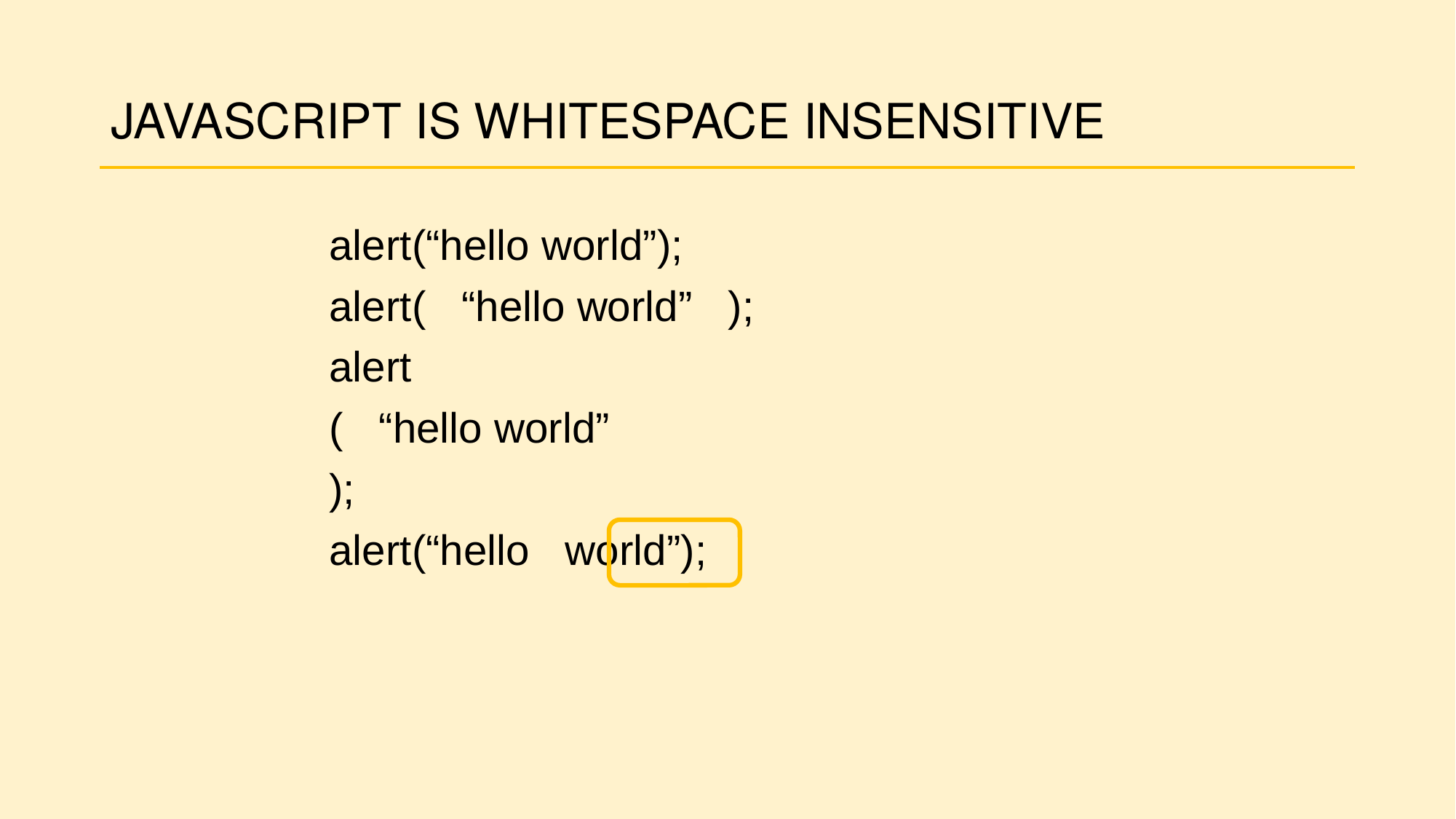

# JAVASCRIPT IS WHITESPACE INSENSITIVE
		alert(“hello world”);
		alert(   “hello world”   );
		alert
		(   “hello world”
		);
		alert(“hello   world”);